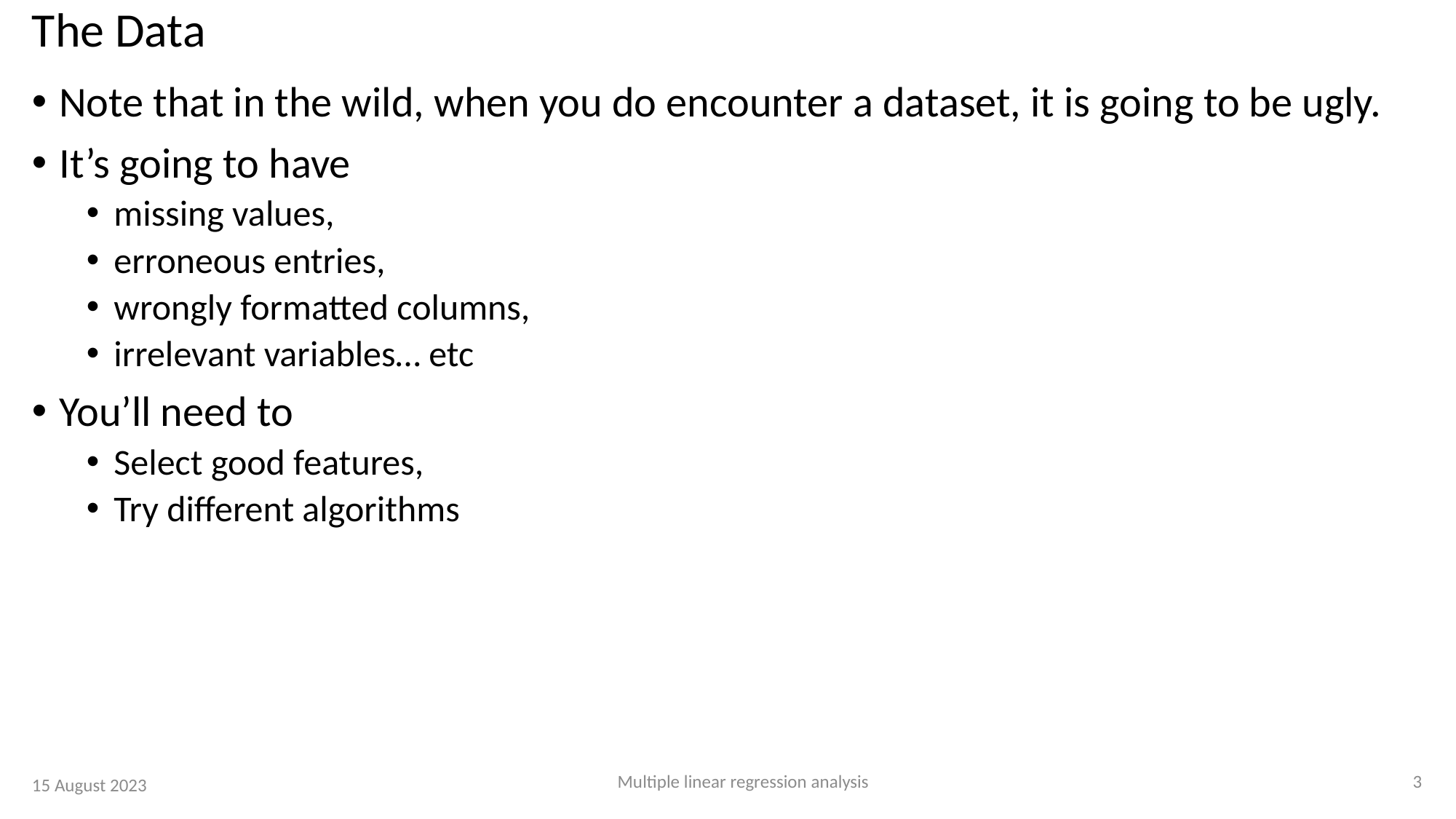

# The Data
Note that in the wild, when you do encounter a dataset, it is going to be ugly.
It’s going to have
missing values,
erroneous entries,
wrongly formatted columns,
irrelevant variables… etc
You’ll need to
Select good features,
Try different algorithms

3
Multiple linear regression analysis
15 August 2023